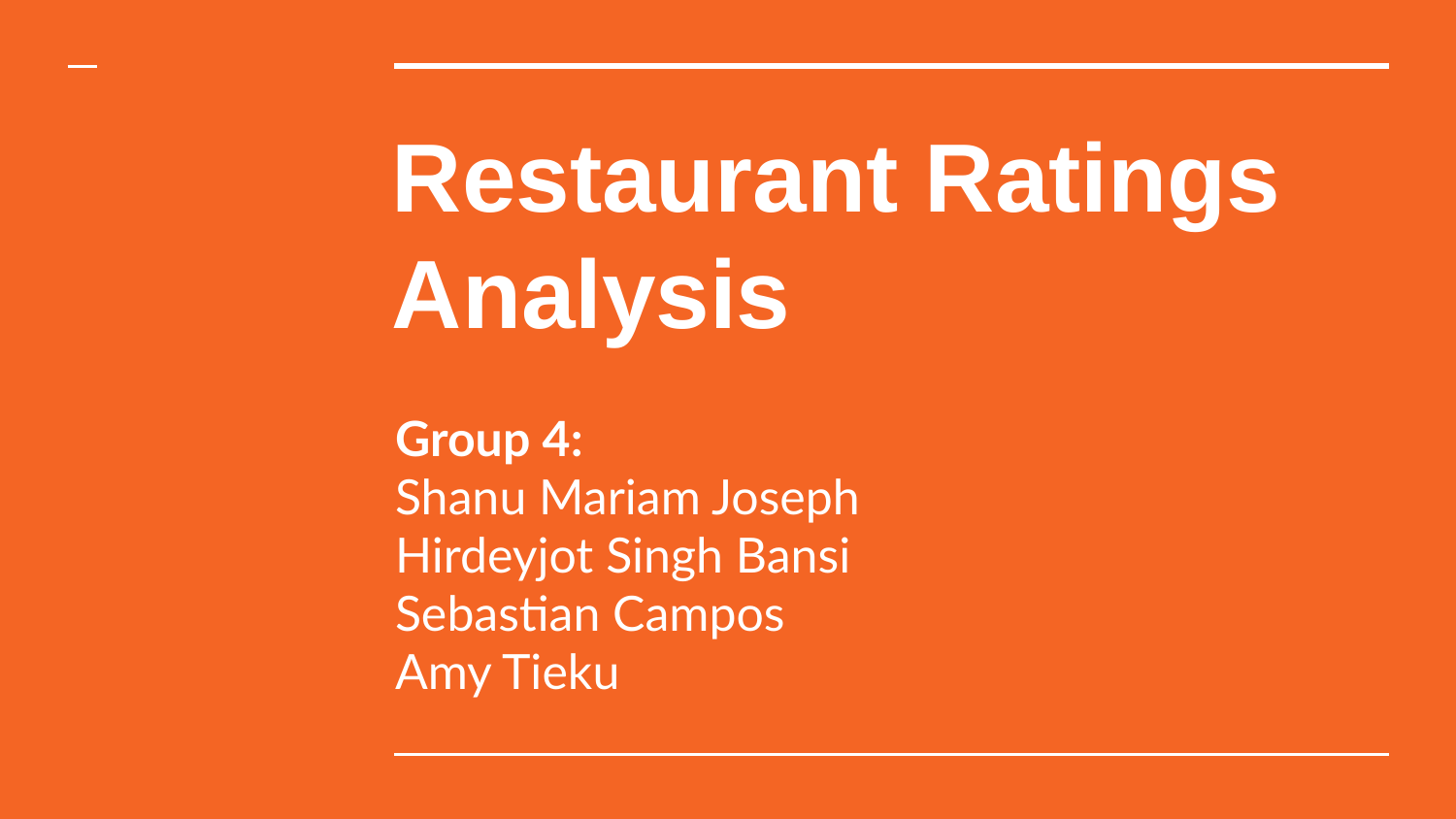

# Restaurant Ratings Analysis
Group 4:
Shanu Mariam Joseph
Hirdeyjot Singh Bansi
Sebastian Campos
Amy Tieku